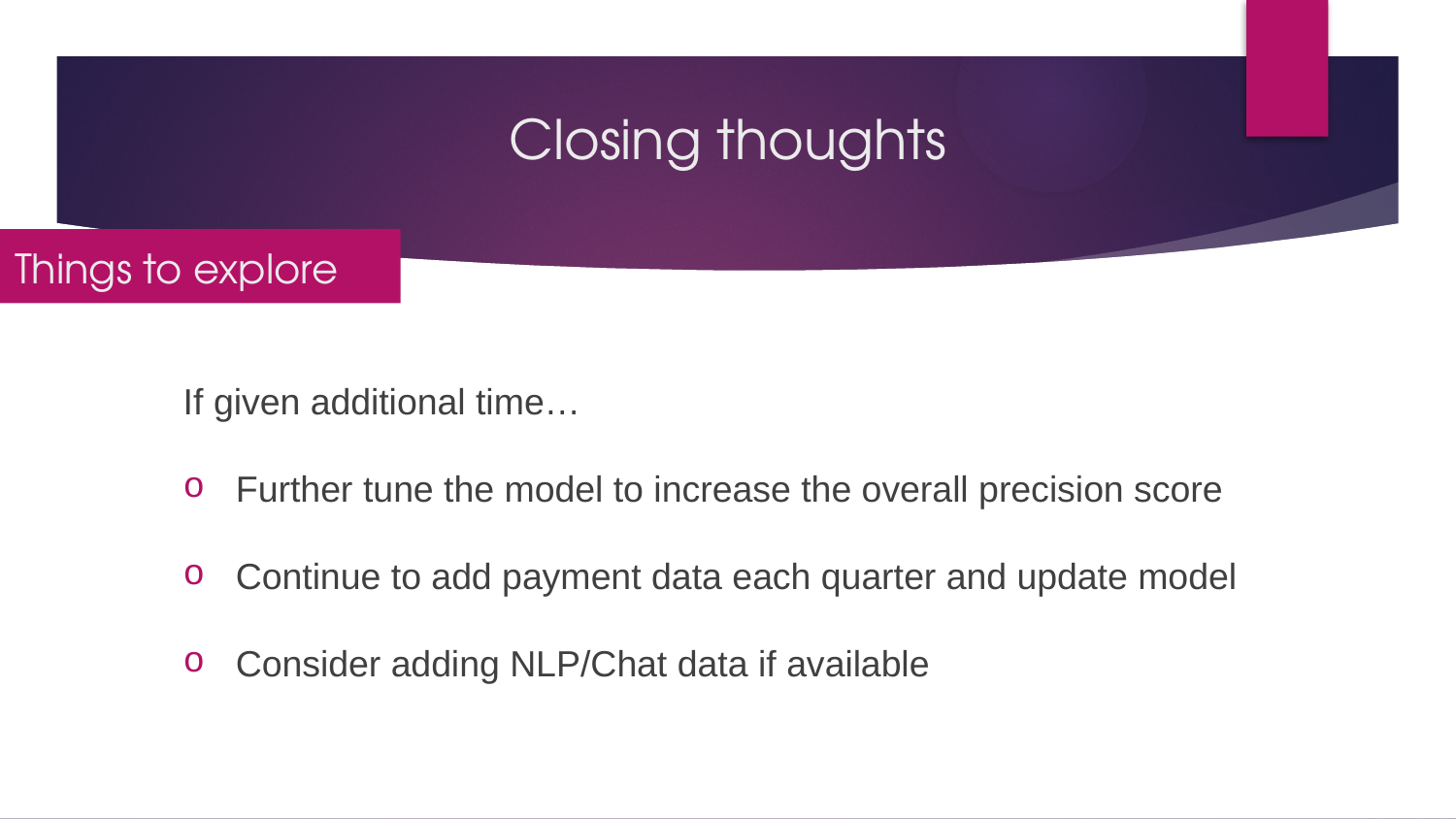

# Closing thoughts
Things to explore
If given additional time…

Further tune the model to increase the overall precision score

Continue to add payment data each quarter and update model

Consider adding NLP/Chat data if available